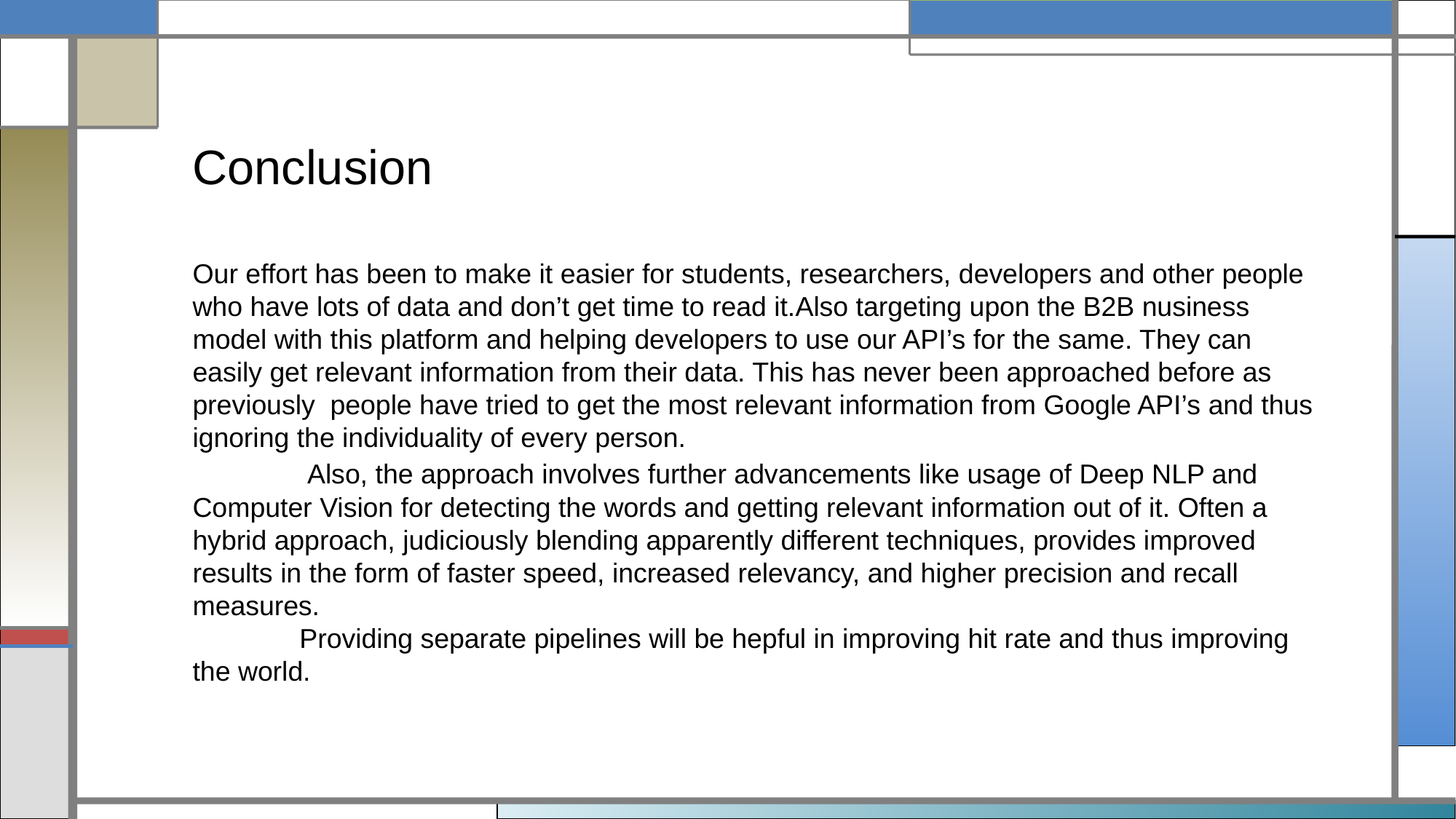

Conclusion

Our effort has been to make it easier for students, researchers, developers and other people who have lots of data and don’t get time to read it.Also targeting upon the B2B nusiness model with this platform and helping developers to use our API’s for the same. They can easily get relevant information from their data. This has never been approached before as previously  people have tried to get the most relevant information from Google API’s and thus ignoring the individuality of every person.
               Also, the approach involves further advancements like usage of Deep NLP and Computer Vision for detecting the words and getting relevant information out of it. Often a hybrid approach, judiciously blending apparently different techniques, provides improved results in the form of faster speed, increased relevancy, and higher precision and recall measures.
              Providing separate pipelines will be hepful in improving hit rate and thus improving the world.